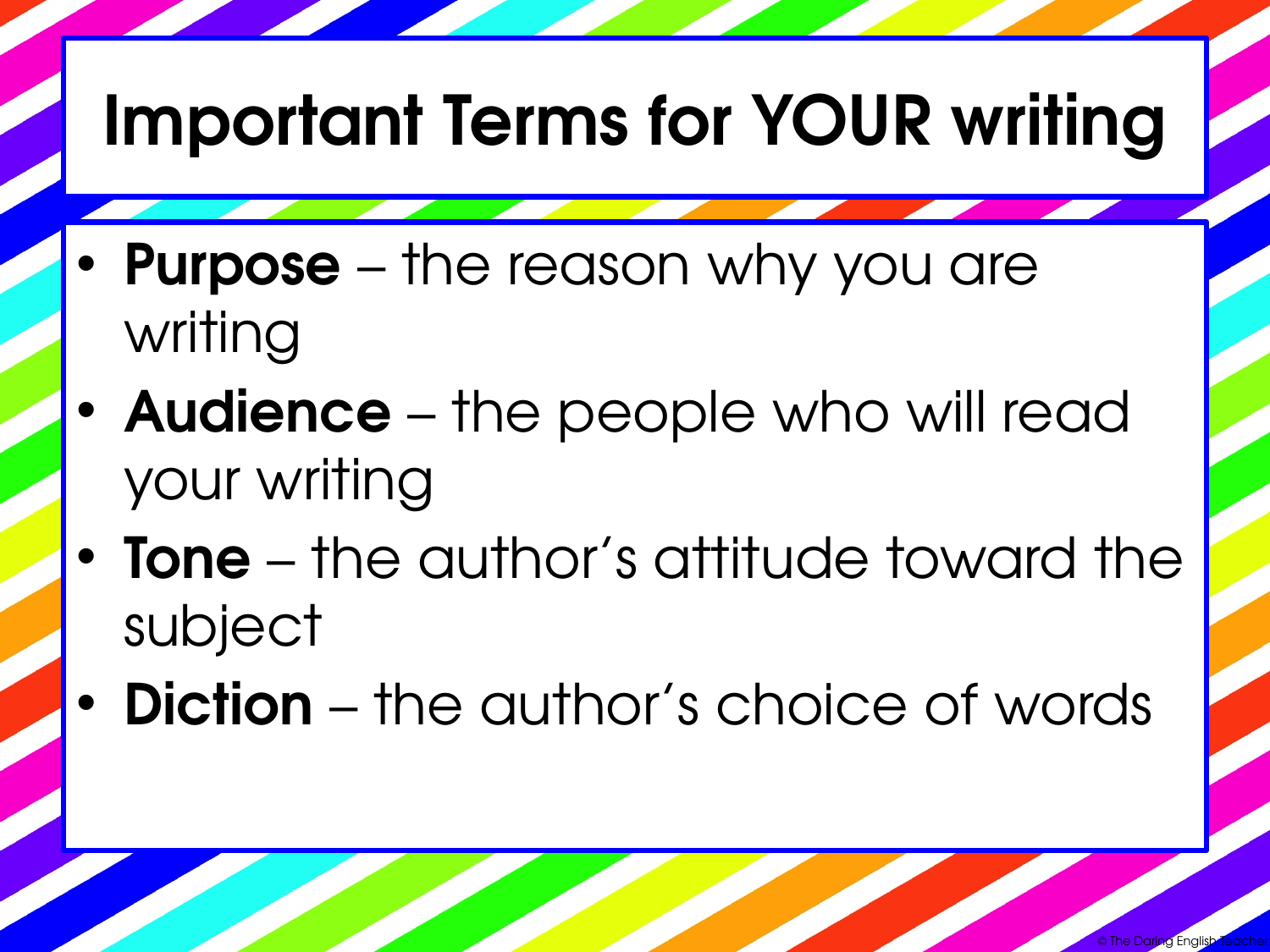

# Important Terms for YOUR writing
Purpose – the reason why you are writing
Audience – the people who will read your writing
Tone – the author’s attitude toward the subject
Diction – the author’s choice of words